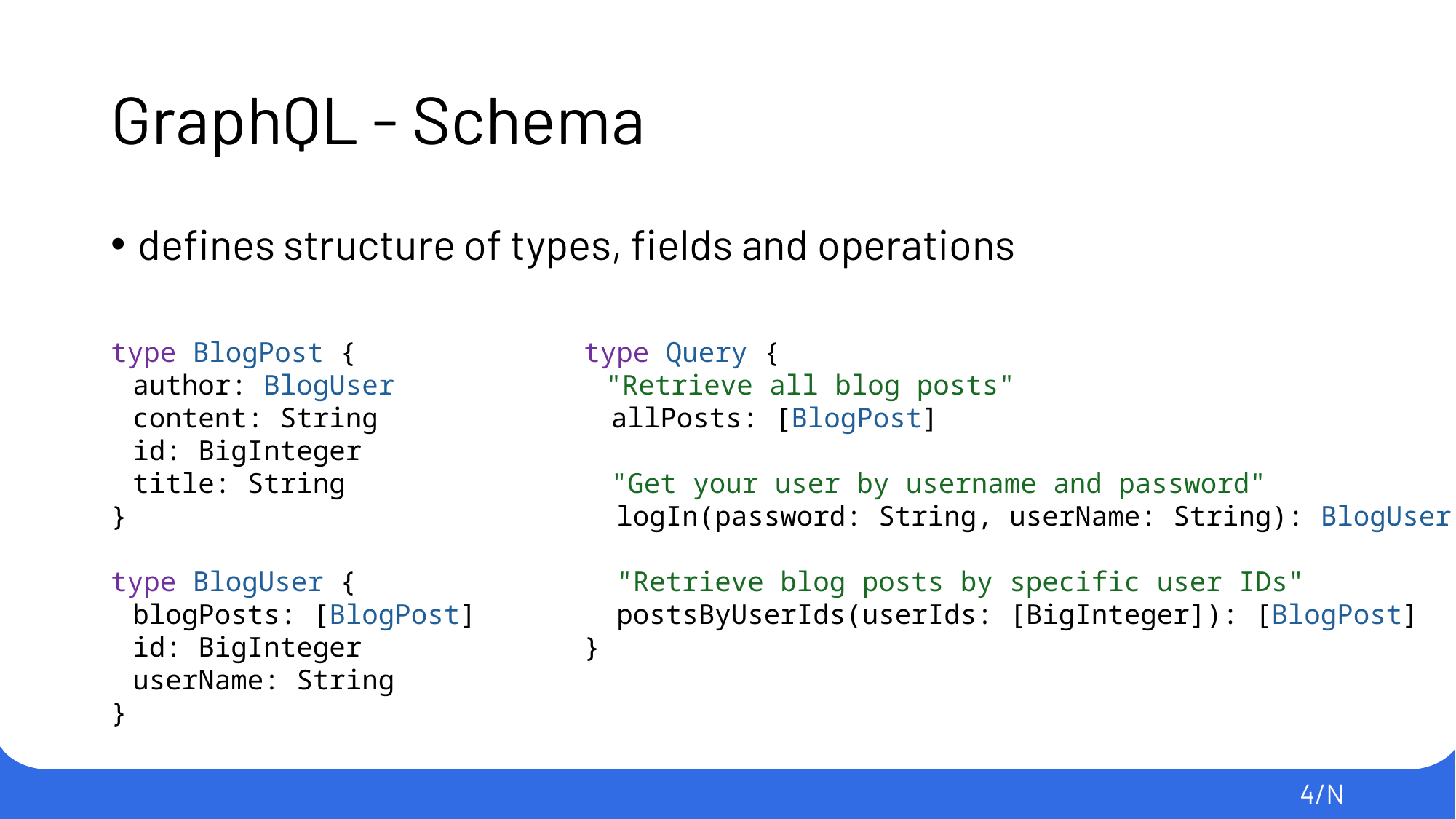

# GraphQL - Schema
defines structure of types, fields and operations

type BlogPost {
    author: BlogUser
    content: String
    id: BigInteger
    title: String
}
type BlogUser {
    blogPosts: [BlogPost]
    id: BigInteger
    userName: String
}
type Query {
    "Retrieve all blog posts"
     allPosts: [BlogPost]
     "Get your user by username and password"
  logIn(password: String, userName: String): BlogUser
      "Retrieve blog posts by specific user IDs"
  postsByUserIds(userIds: [BigInteger]): [BlogPost]
}
4